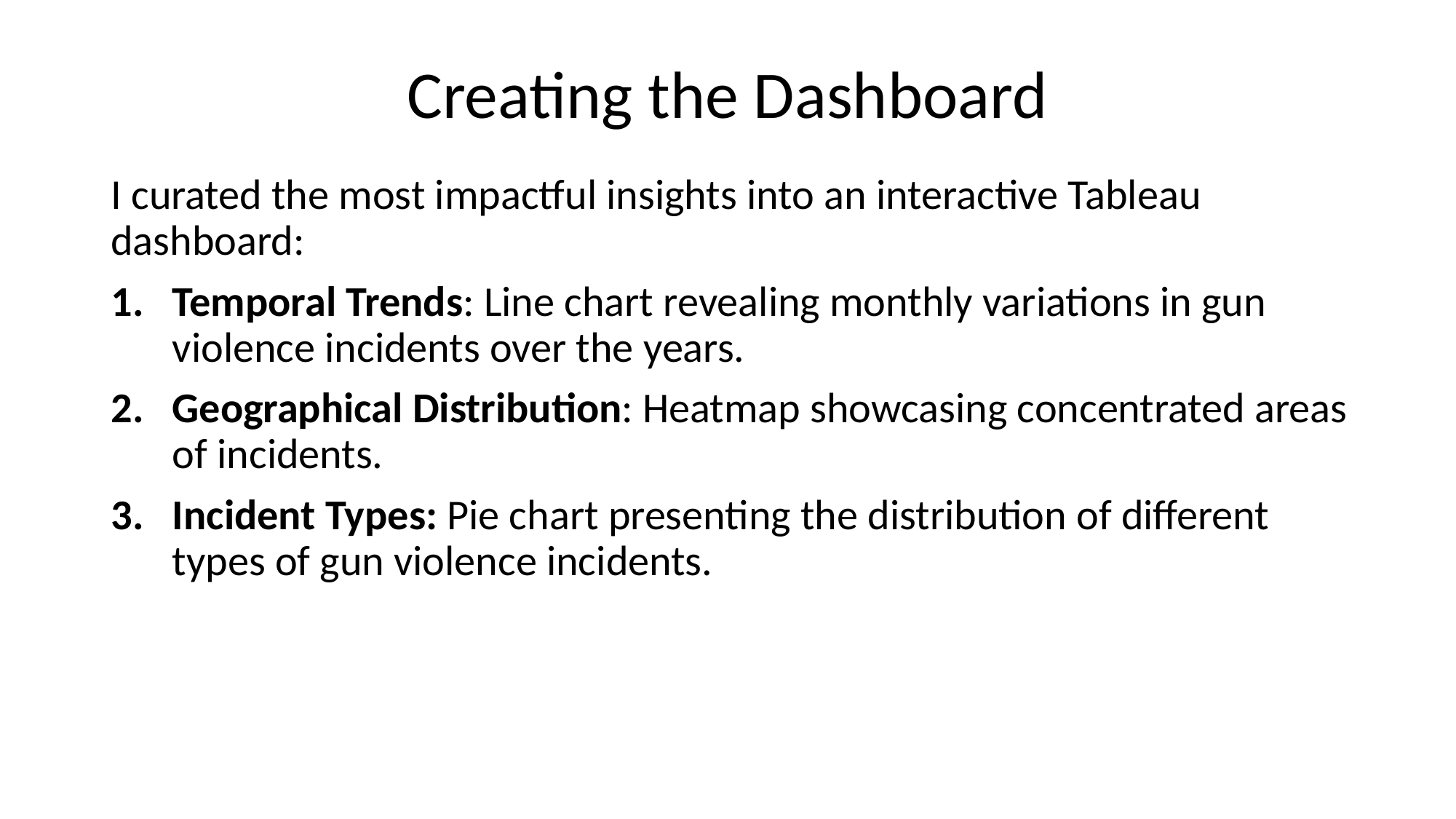

# Creating the Dashboard
I curated the most impactful insights into an interactive Tableau dashboard:
Temporal Trends: Line chart revealing monthly variations in gun violence incidents over the years.
Geographical Distribution: Heatmap showcasing concentrated areas of incidents.
Incident Types: Pie chart presenting the distribution of different types of gun violence incidents.